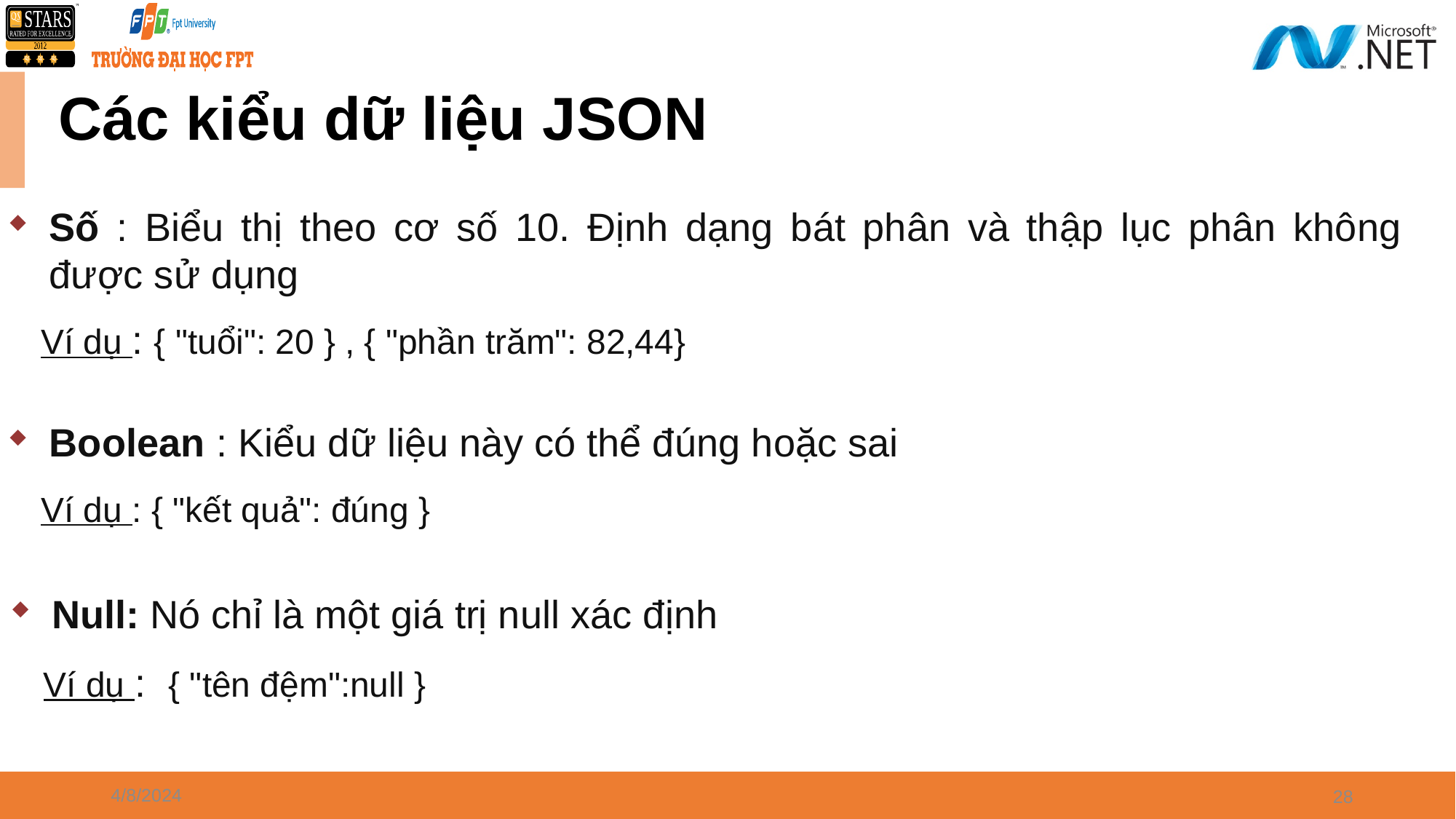

# Các kiểu dữ liệu JSON
Số : Biểu thị theo cơ số 10. Định dạng bát phân và thập lục phân không được sử dụng
   Ví dụ : { "tuổi": 20 } , { "phần trăm": 82,44}
Boolean : Kiểu dữ liệu này có thể đúng hoặc sai
   Ví dụ : { "kết quả": đúng }
Null: Nó chỉ là một giá trị null xác định
   Ví dụ : { "tên đệm":null }
4/8/2024
28